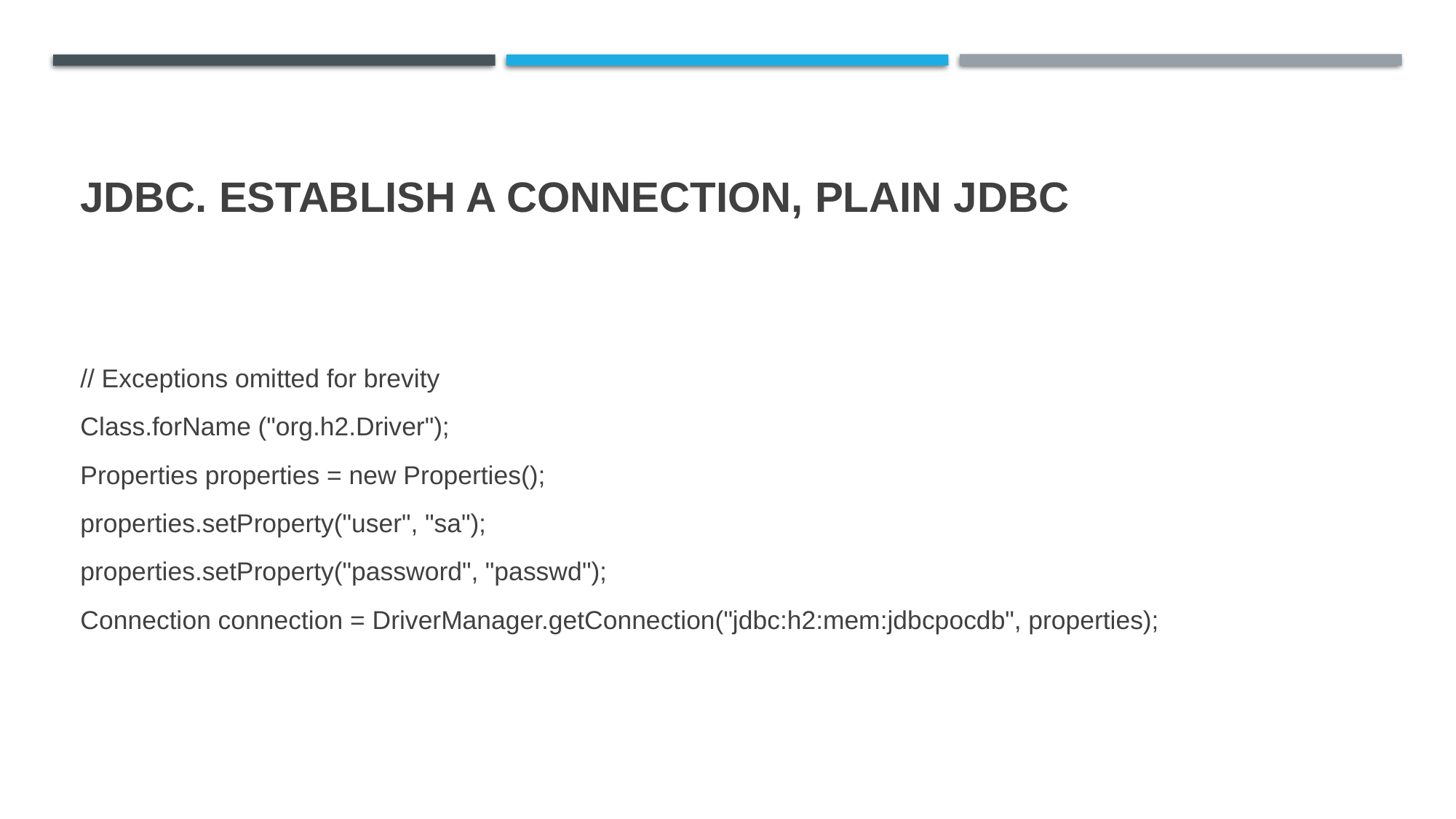

# JDBC. Establish a Connection, Plain JDBC
// Exceptions omitted for brevity
Class.forName ("org.h2.Driver");
Properties properties = new Properties();
properties.setProperty("user", "sa");
properties.setProperty("password", "passwd");
Connection connection = DriverManager.getConnection("jdbc:h2:mem:jdbcpocdb", properties);